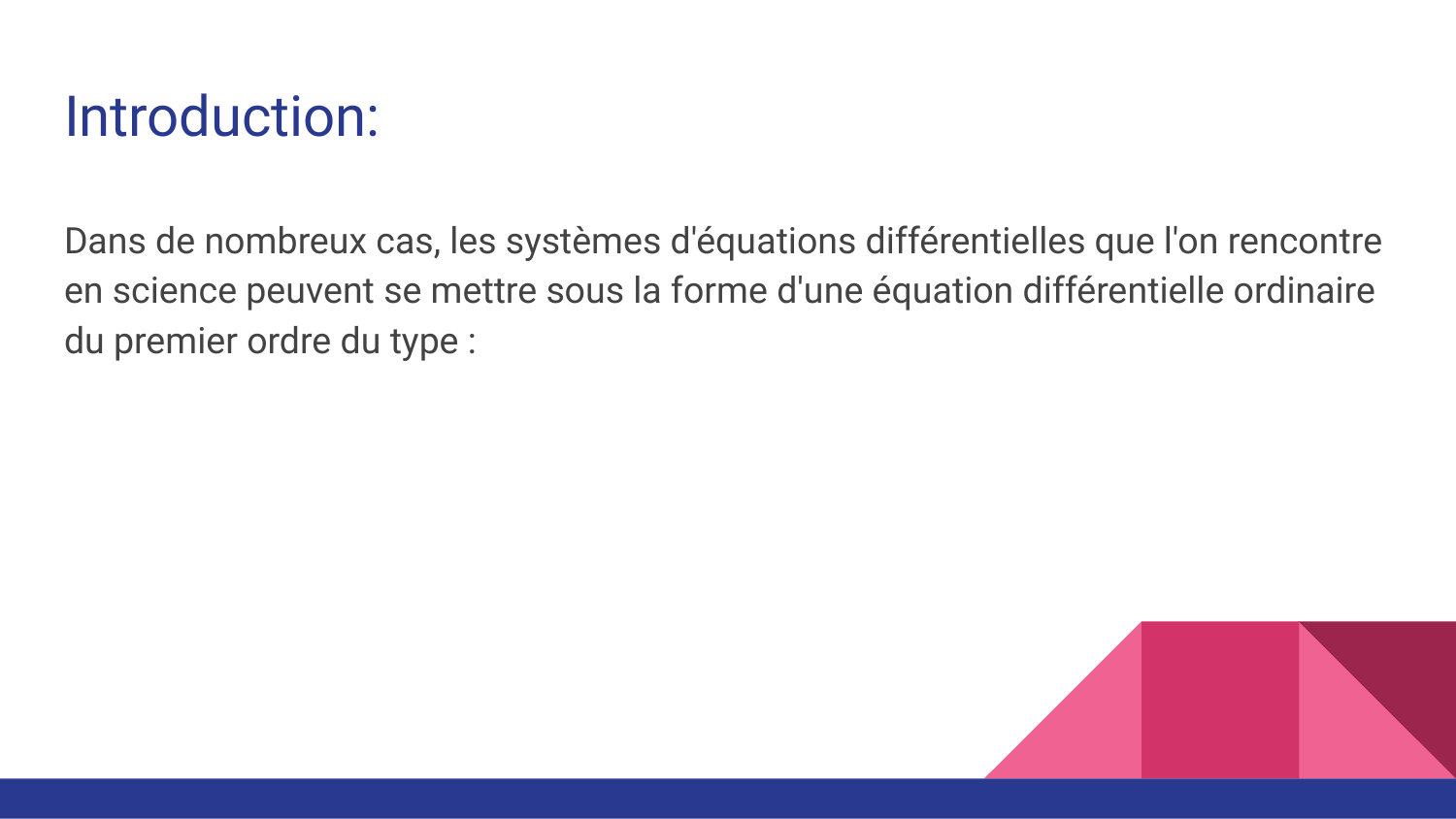

# Introduction:
Dans de nombreux cas, les systèmes d'équations différentielles que l'on rencontre en science peuvent se mettre sous la forme d'une équation différentielle ordinaire du premier ordre du type :